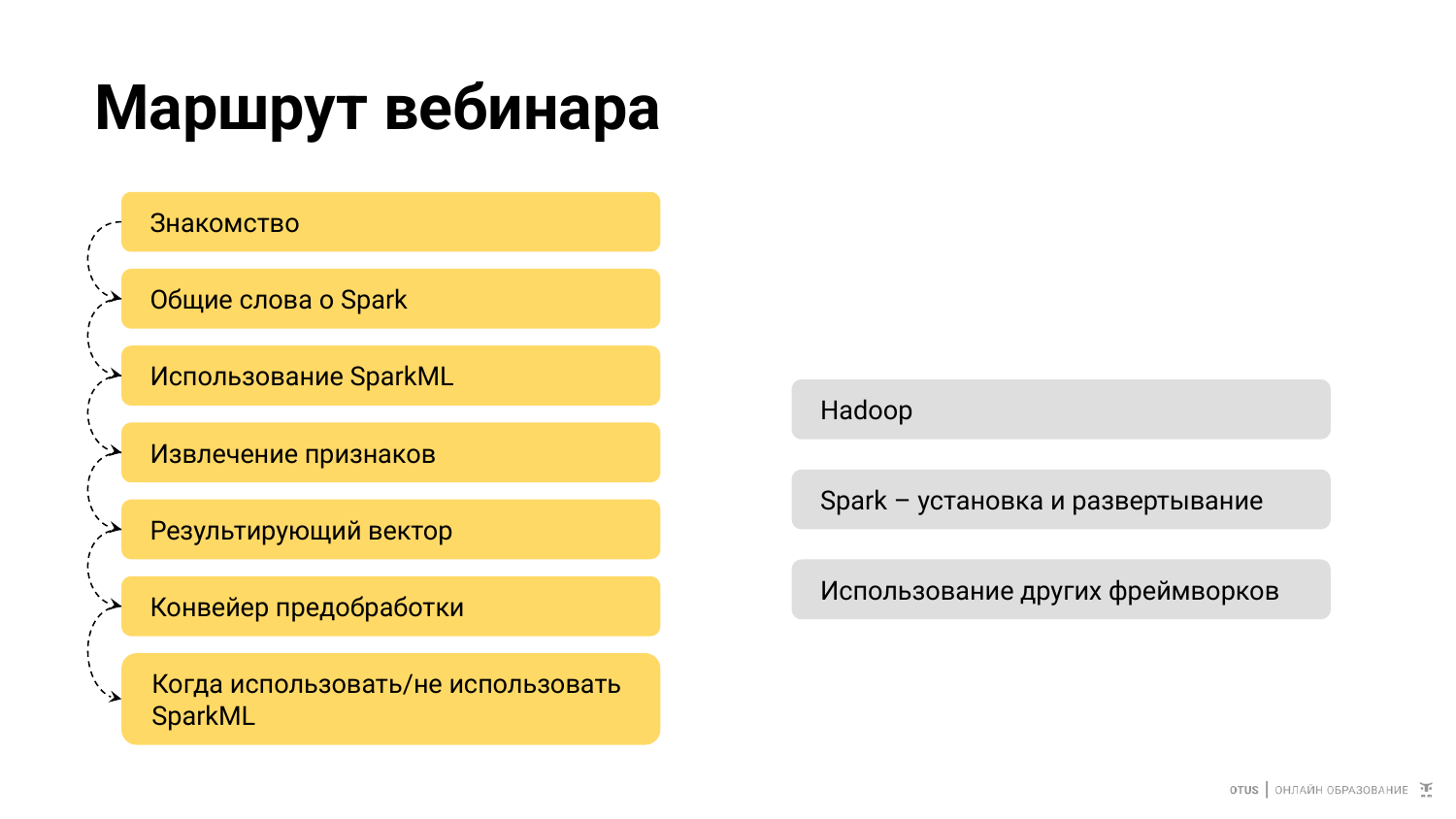

# Маршрут вебинара
Знакомство
Общие слова о Spark
Использование SparkML
Hadoop
Извлечение признаков
Spark – установка и развертывание
Результирующий вектор
Использование других фреймворков
Конвейер предобработки
Когда использовать/не использовать SparkML